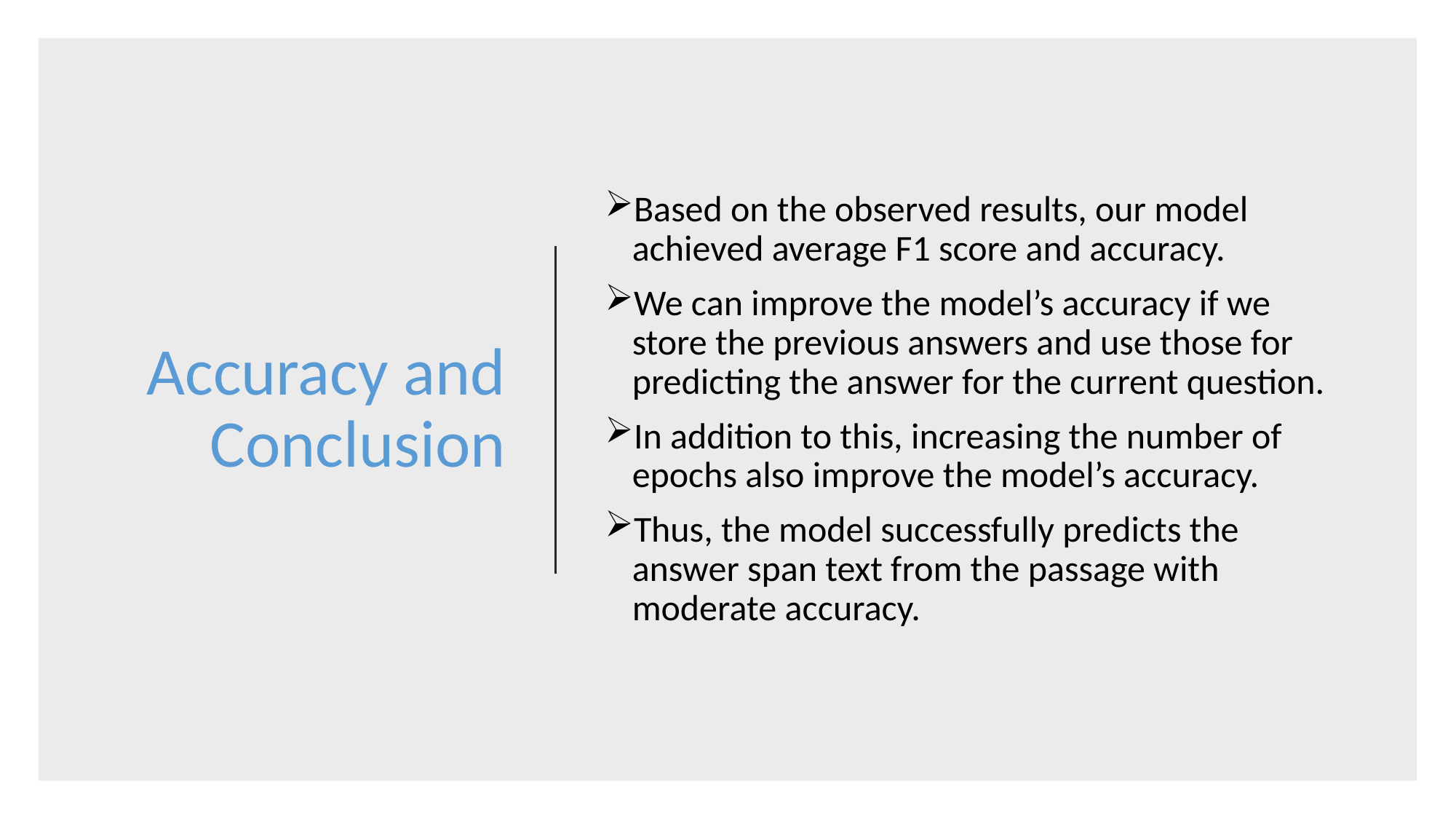

# Accuracy and Conclusion
Based on the observed results, our model achieved average F1 score and accuracy.
We can improve the model’s accuracy if we store the previous answers and use those for predicting the answer for the current question.
In addition to this, increasing the number of epochs also improve the model’s accuracy.
Thus, the model successfully predicts the answer span text from the passage with moderate accuracy.